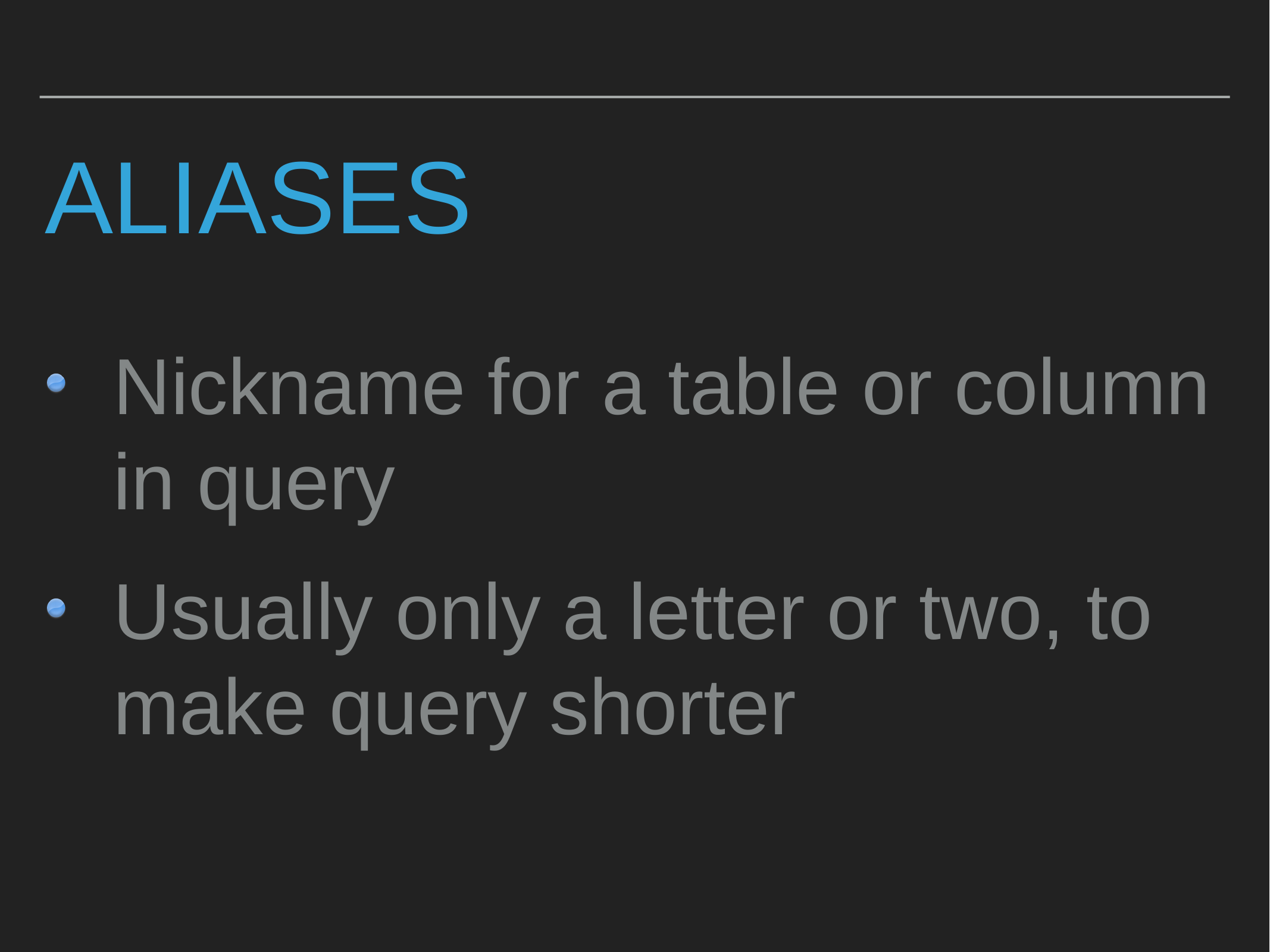

# Aliases
Nickname for a table or column in query
Usually only a letter or two, to make query shorter